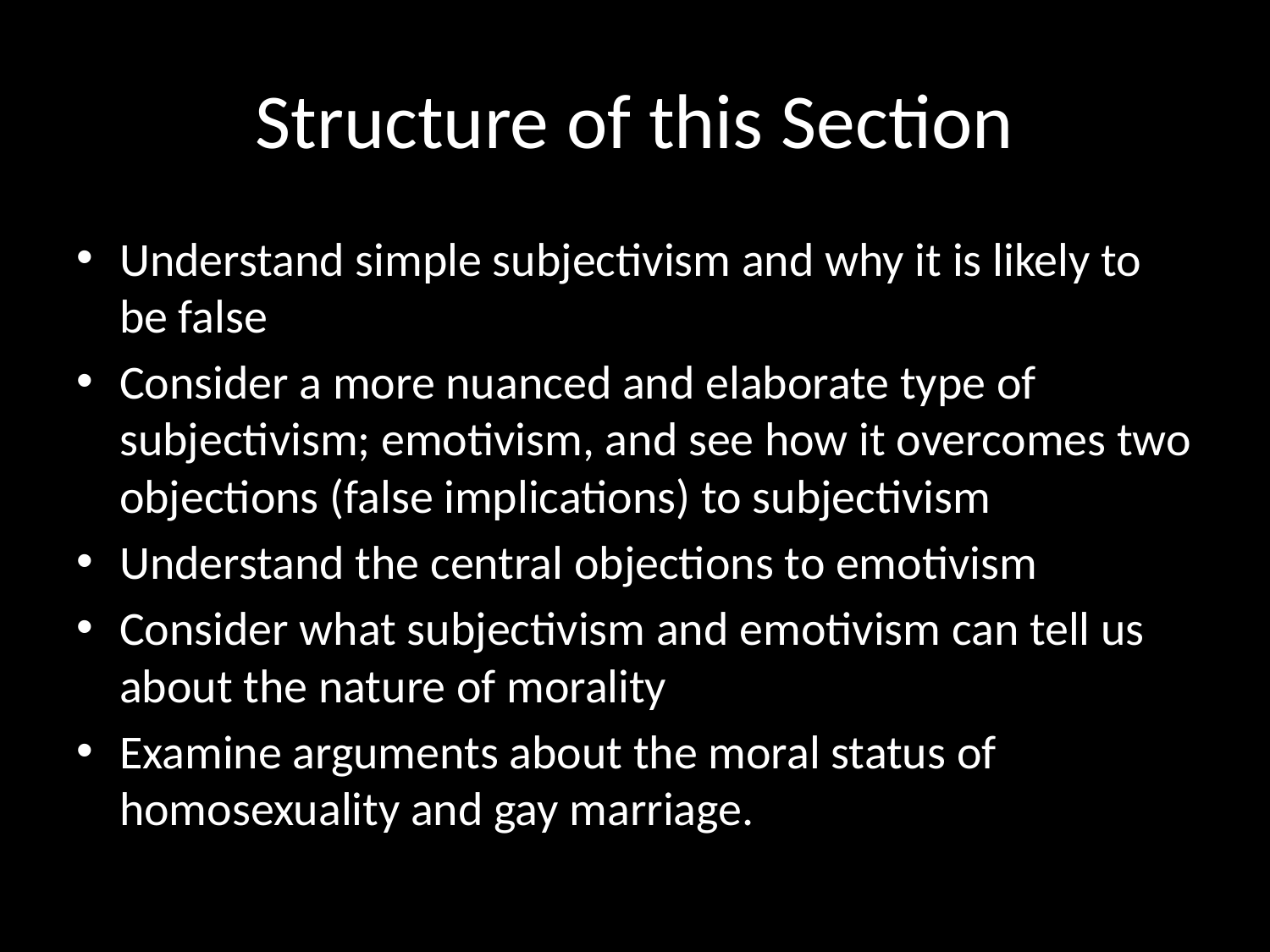

# Structure of this Section
Understand simple subjectivism and why it is likely to be false
Consider a more nuanced and elaborate type of subjectivism; emotivism, and see how it overcomes two objections (false implications) to subjectivism
Understand the central objections to emotivism
Consider what subjectivism and emotivism can tell us about the nature of morality
Examine arguments about the moral status of homosexuality and gay marriage.